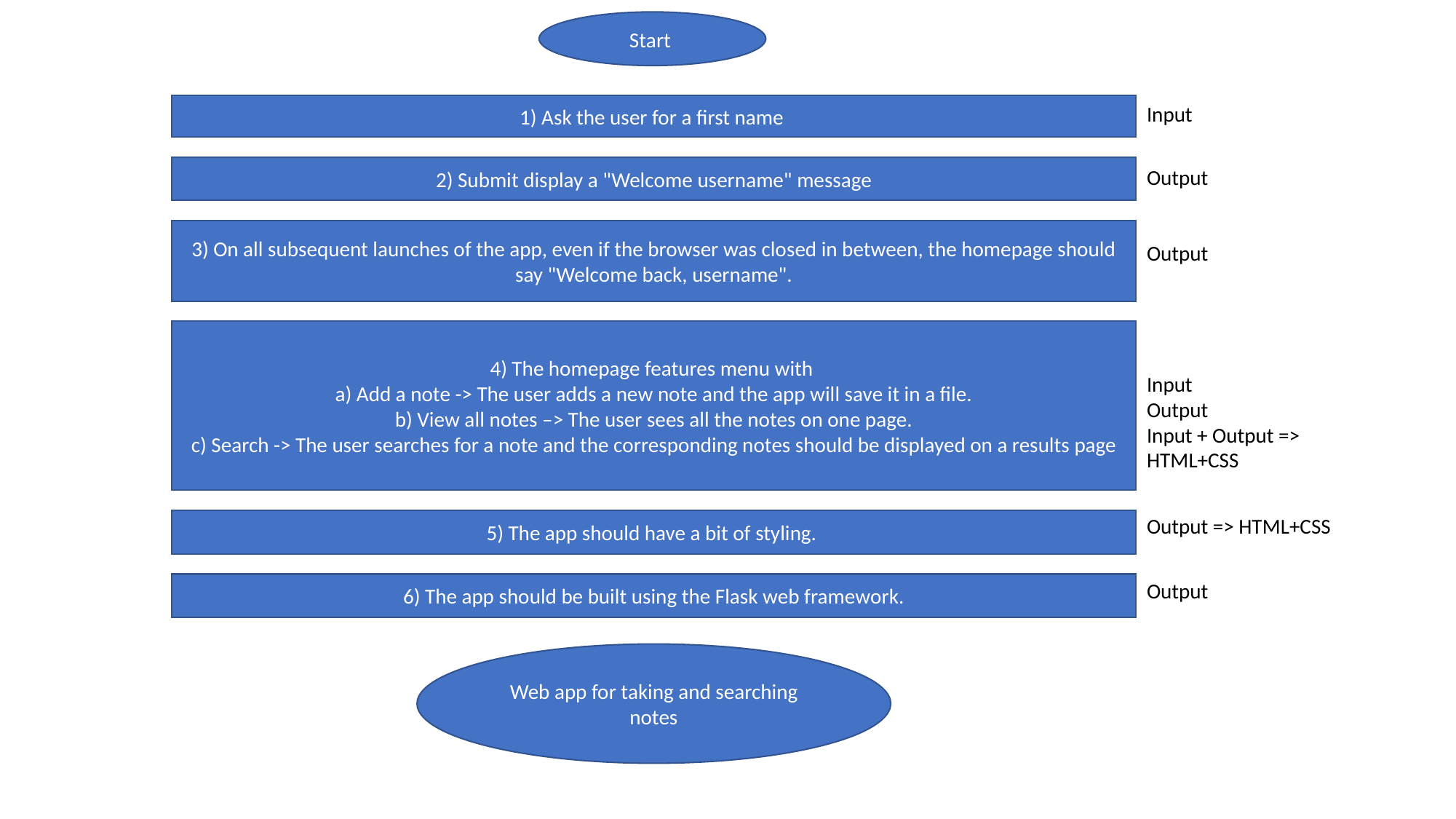

Start
1) Ask the user for a first name
Input
2) Submit display a "Welcome username" message
Output
3) On all subsequent launches of the app, even if the browser was closed in between, the homepage should say "Welcome back, username".
Output
4) The homepage features menu with
 a) Add a note -> The user adds a new note and the app will save it in a file.
b) View all notes –> The user sees all the notes on one page.
c) Search -> The user searches for a note and the corresponding notes should be displayed on a results page
Input
Output
Input + Output => HTML+CSS
Output => HTML+CSS
5) The app should have a bit of styling.
Output
6) The app should be built using the Flask web framework.
Web app for taking and searching notes